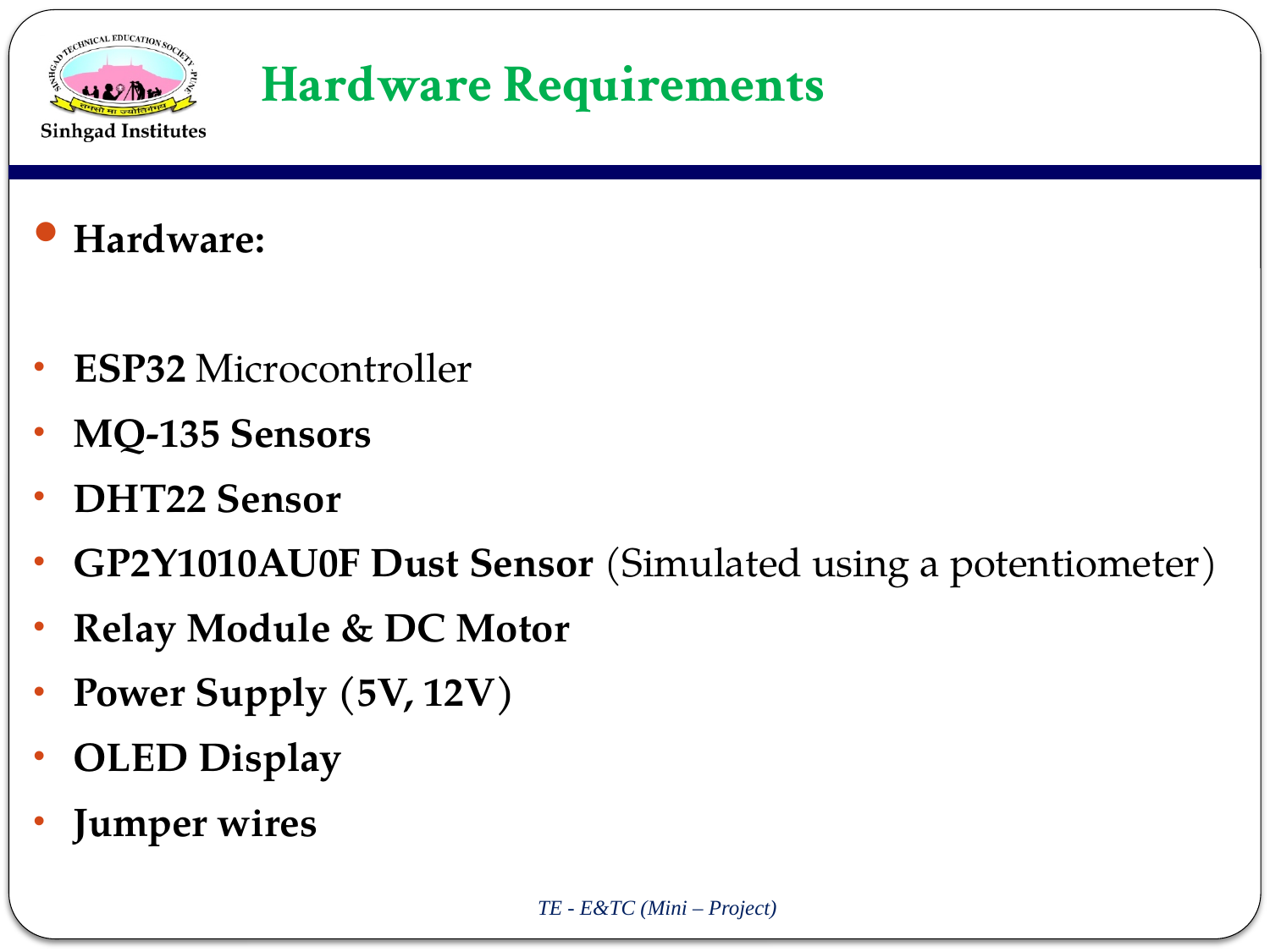

# Hardware Requirements
Hardware:

ESP32 Microcontroller
MQ-135 Sensors
DHT22 Sensor
GP2Y1010AU0F Dust Sensor (Simulated using a potentiometer)
Relay Module & DC Motor
Power Supply (5V, 12V)
OLED Display
Jumper wires